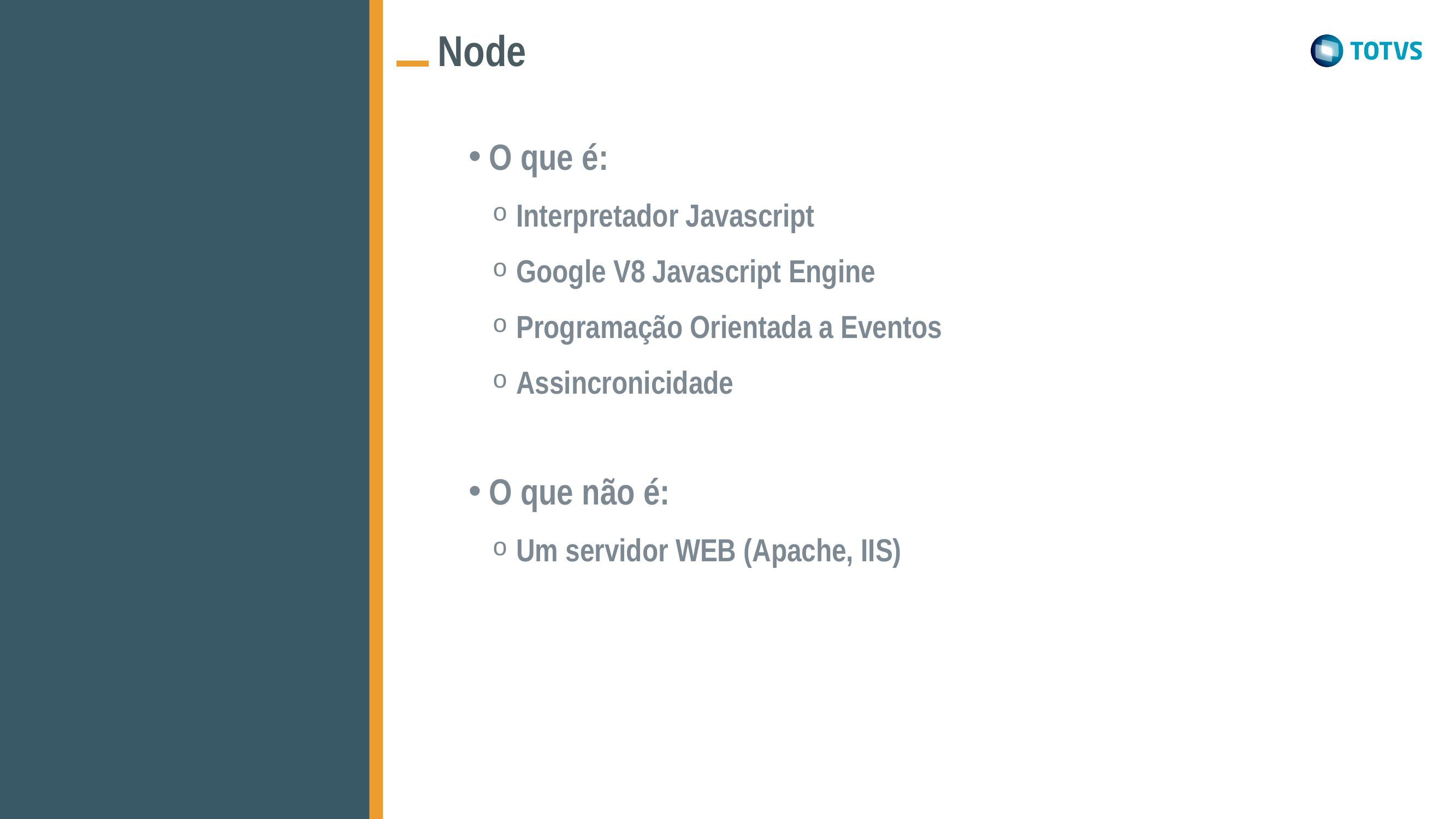

Node
O que é:
Interpretador Javascript
Google V8 Javascript Engine
Programação Orientada a Eventos
Assincronicidade

O que não é:
Um servidor WEB (Apache, IIS)